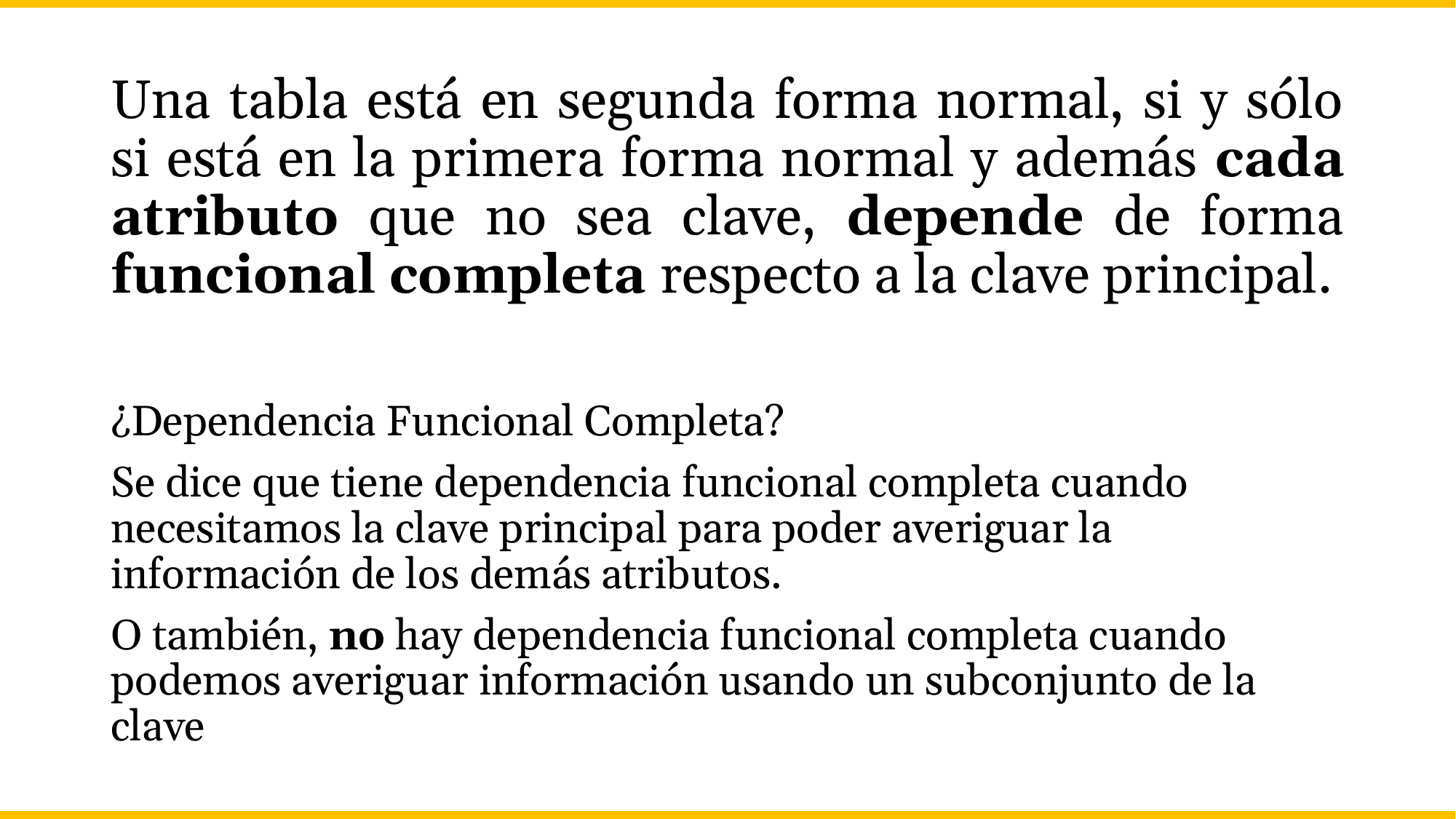

# Una tabla está en segunda forma normal, si y sólo si está en la primera forma normal y además cada atributo que no sea clave, depende de forma funcional completa respecto a la clave principal.
¿Dependencia Funcional Completa?
Se dice que tiene dependencia funcional completa cuando necesitamos la clave principal para poder averiguar la información de los demás atributos.
O también, no hay dependencia funcional completa cuando podemos averiguar información usando un subconjunto de la clave